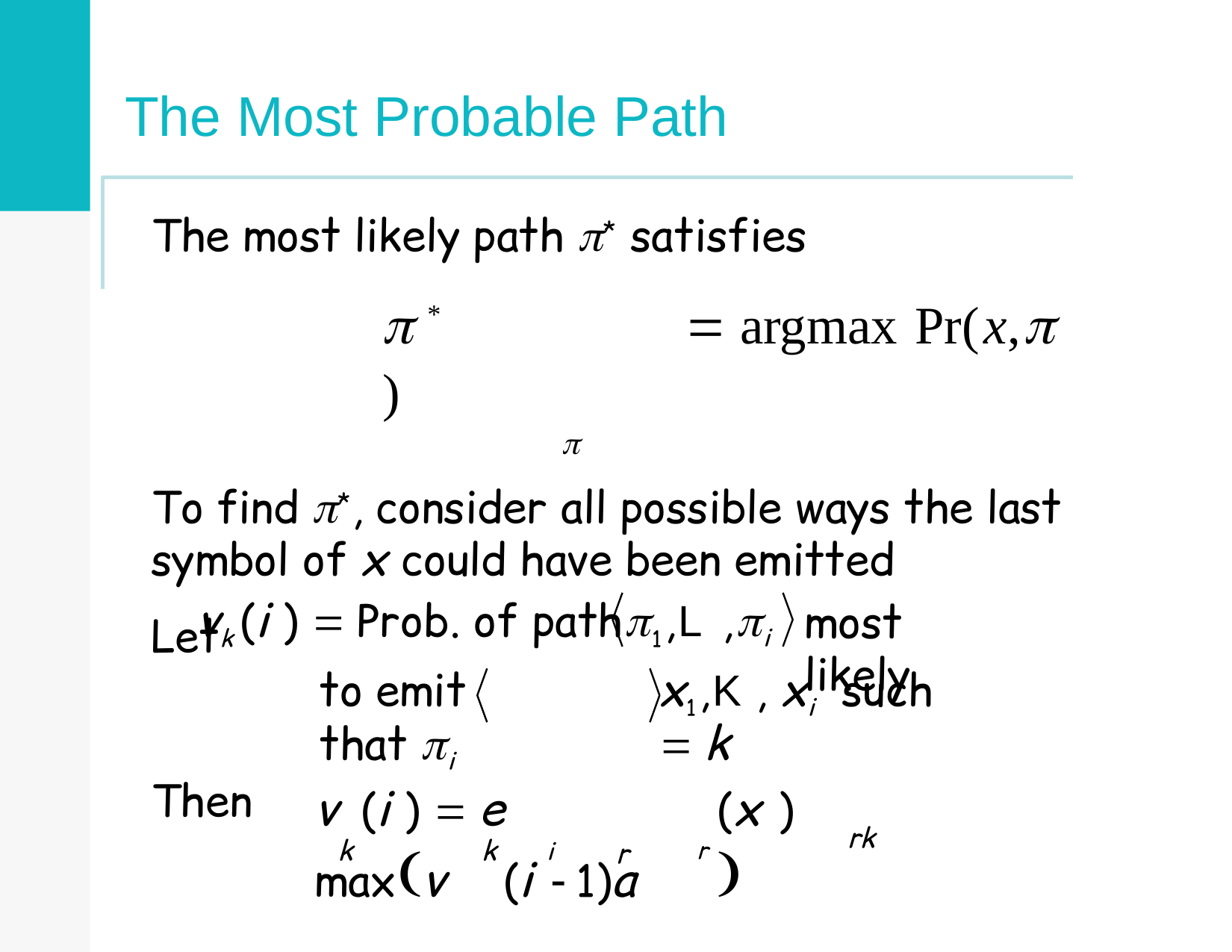

The Most Probable Path
The most likely path π* satisfies
π *	= argmax Pr(x,π )
π
To find π*, consider all possible ways the last symbol of x could have been emitted
Let
vk (i ) = Prob. of path	π1,L,πi

most likely
to emit	x1,K, xi	such that πi	= k
Then

v	(i ) = e	(x ) max(v	(i − 1)a	)
k	k	i	r
rk
r